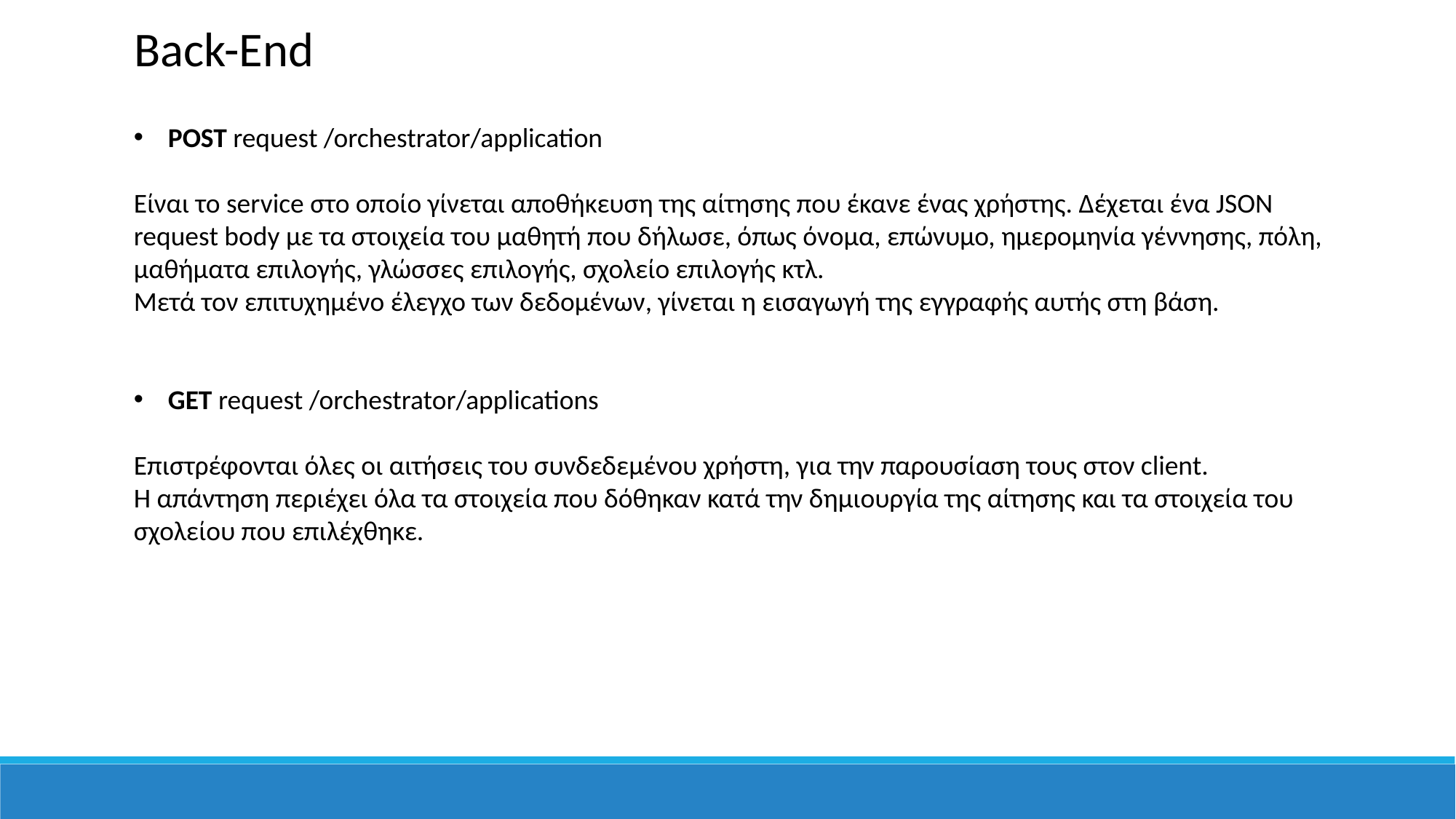

Back-End
POST request /orchestrator/application

Είναι το service στο οποίο γίνεται αποθήκευση της αίτησης που έκανε ένας χρήστης. Δέχεται ένα JSON request body με τα στοιχεία του μαθητή που δήλωσε, όπως όνομα, επώνυμο, ημερομηνία γέννησης, πόλη, μαθήματα επιλογής, γλώσσες επιλογής, σχολείο επιλογής κτλ.
Μετά τον επιτυχημένο έλεγχο των δεδομένων, γίνεται η εισαγωγή της εγγραφής αυτής στη βάση.

GET request /orchestrator/applications

Επιστρέφονται όλες οι αιτήσεις του συνδεδεμένου χρήστη, για την παρουσίαση τους στον client.
Η απάντηση περιέχει όλα τα στοιχεία που δόθηκαν κατά την δημιουργία της αίτησης και τα στοιχεία του σχολείου που επιλέχθηκε.